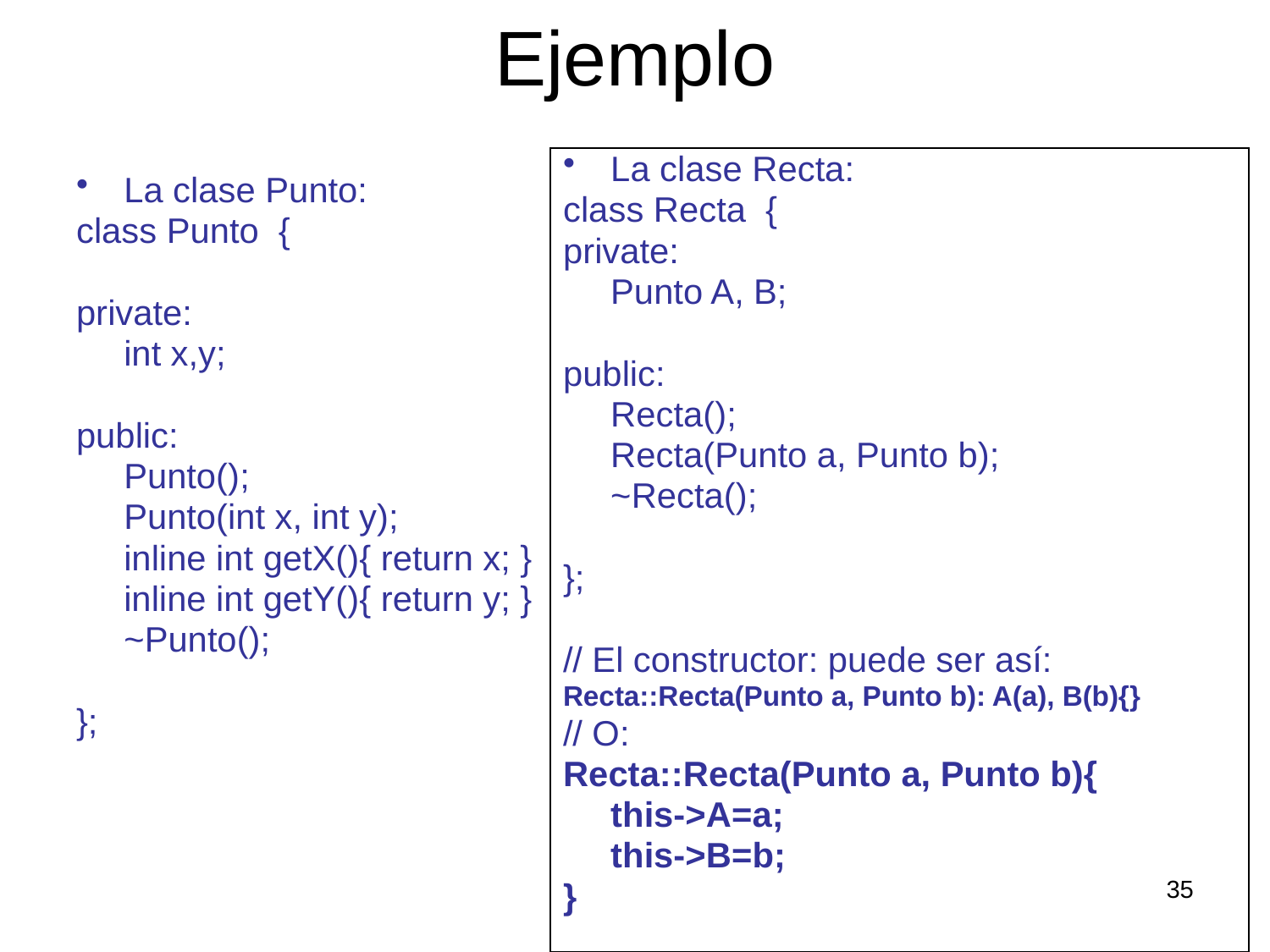

# Ejemplo
La clase Recta:
class Recta  {
private:
	Punto A, B;

public:
	Recta();
	Recta(Punto a, Punto b);
	~Recta();

};

// El constructor: puede ser así:
Recta::Recta(Punto a, Punto b): A(a), B(b){}
// O:
Recta::Recta(Punto a, Punto b){
	this->A=a;
	this->B=b;
}
La clase Punto:
class Punto  {

private:
	int x,y;

public:
	Punto();
	Punto(int x, int y);
	inline int getX(){ return x; }
	inline int getY(){ return y; }
	~Punto();

};
35